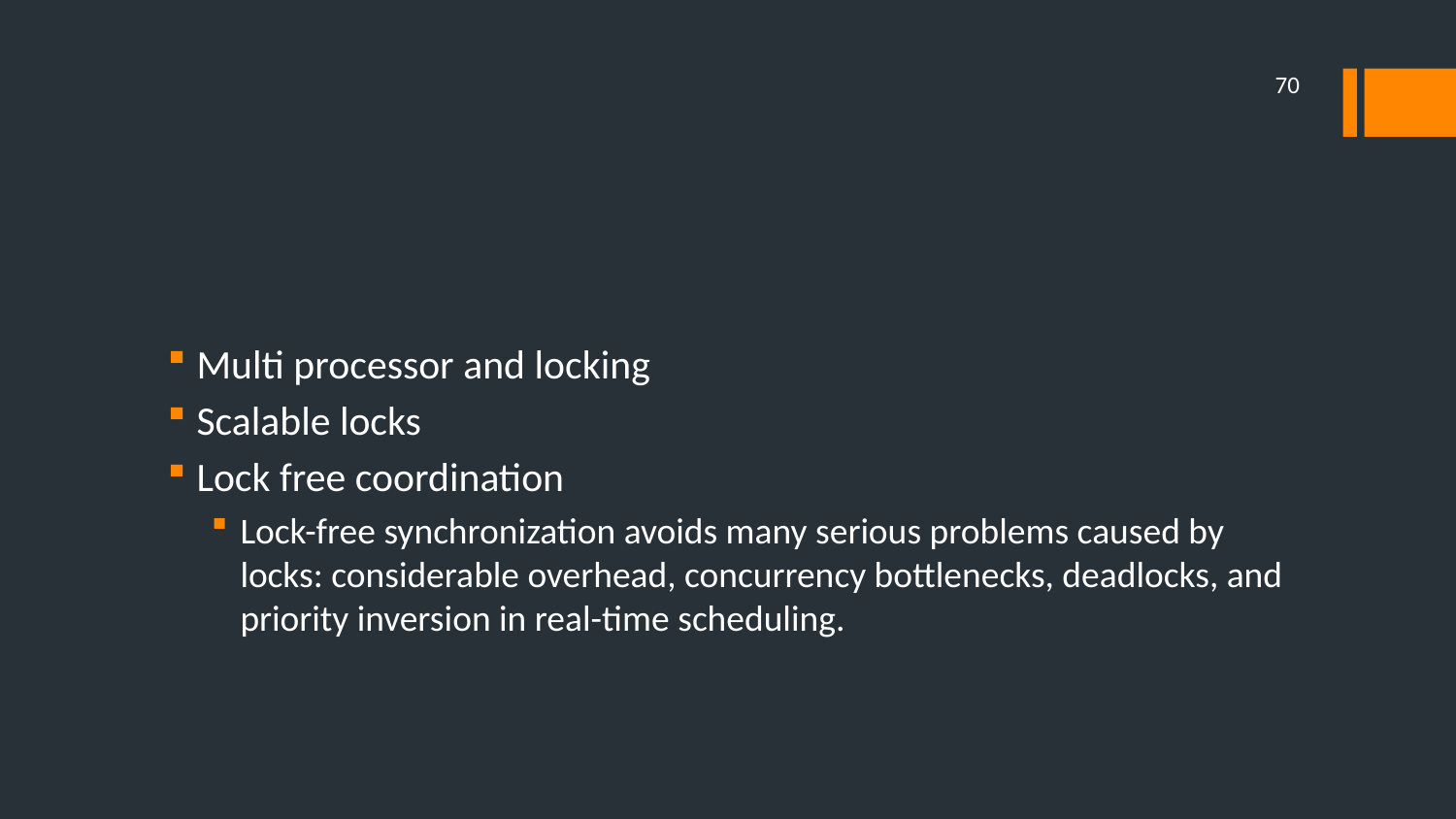

70
#
Multi processor and locking
Scalable locks
Lock free coordination
Lock-free synchronization avoids many serious problems caused by locks: considerable overhead, concurrency bottlenecks, deadlocks, and priority inversion in real-time scheduling.